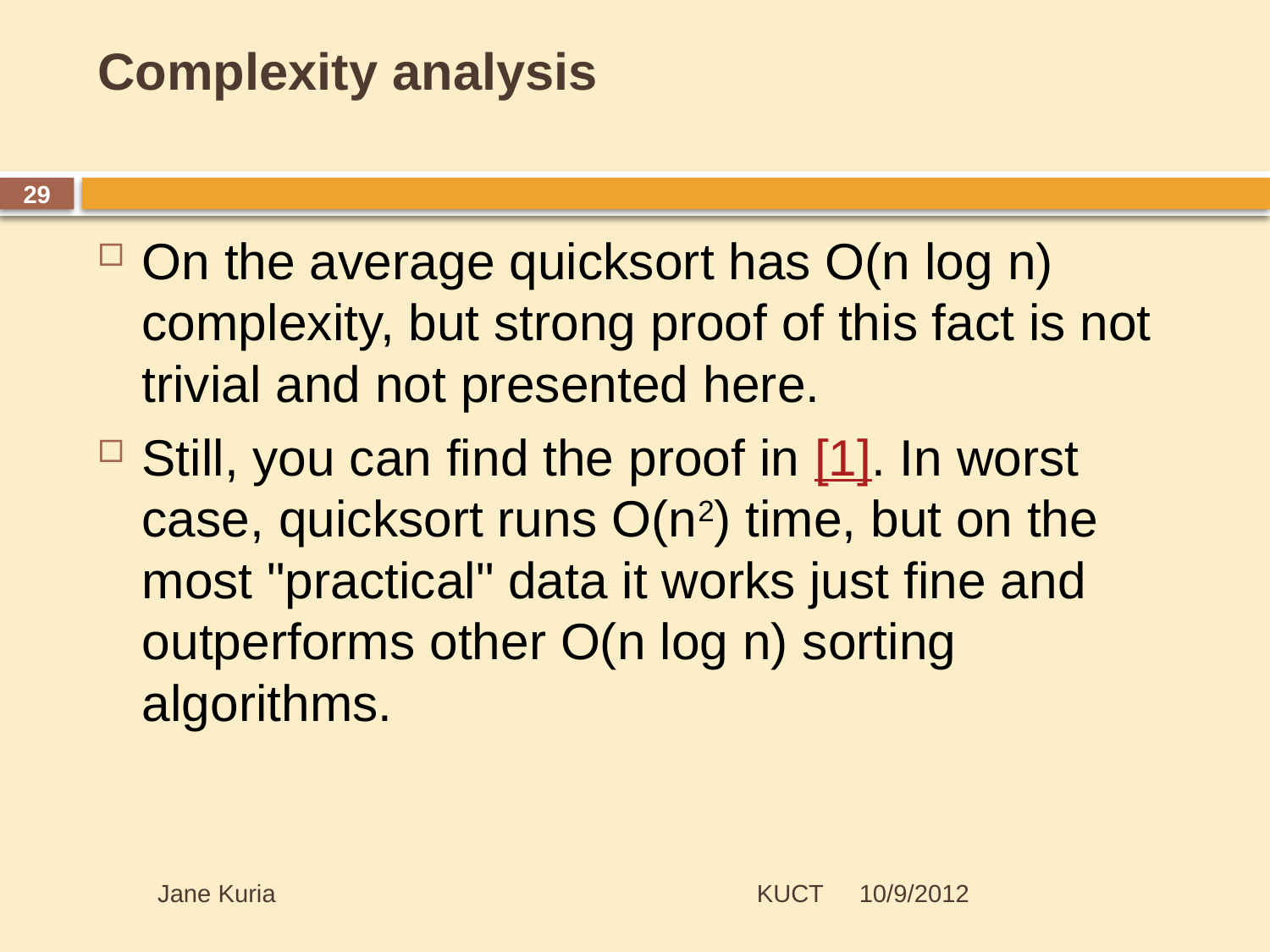

# Complexity analysis
29
On the average quicksort has O(n log n) complexity, but strong proof of this fact is not trivial and not presented here.
Still, you can find the proof in [1]. In worst case, quicksort runs O(n2) time, but on the most "practical" data it works just fine and outperforms other O(n log n) sorting algorithms.
Jane Kuria                                                                     KUCT
10/9/2012